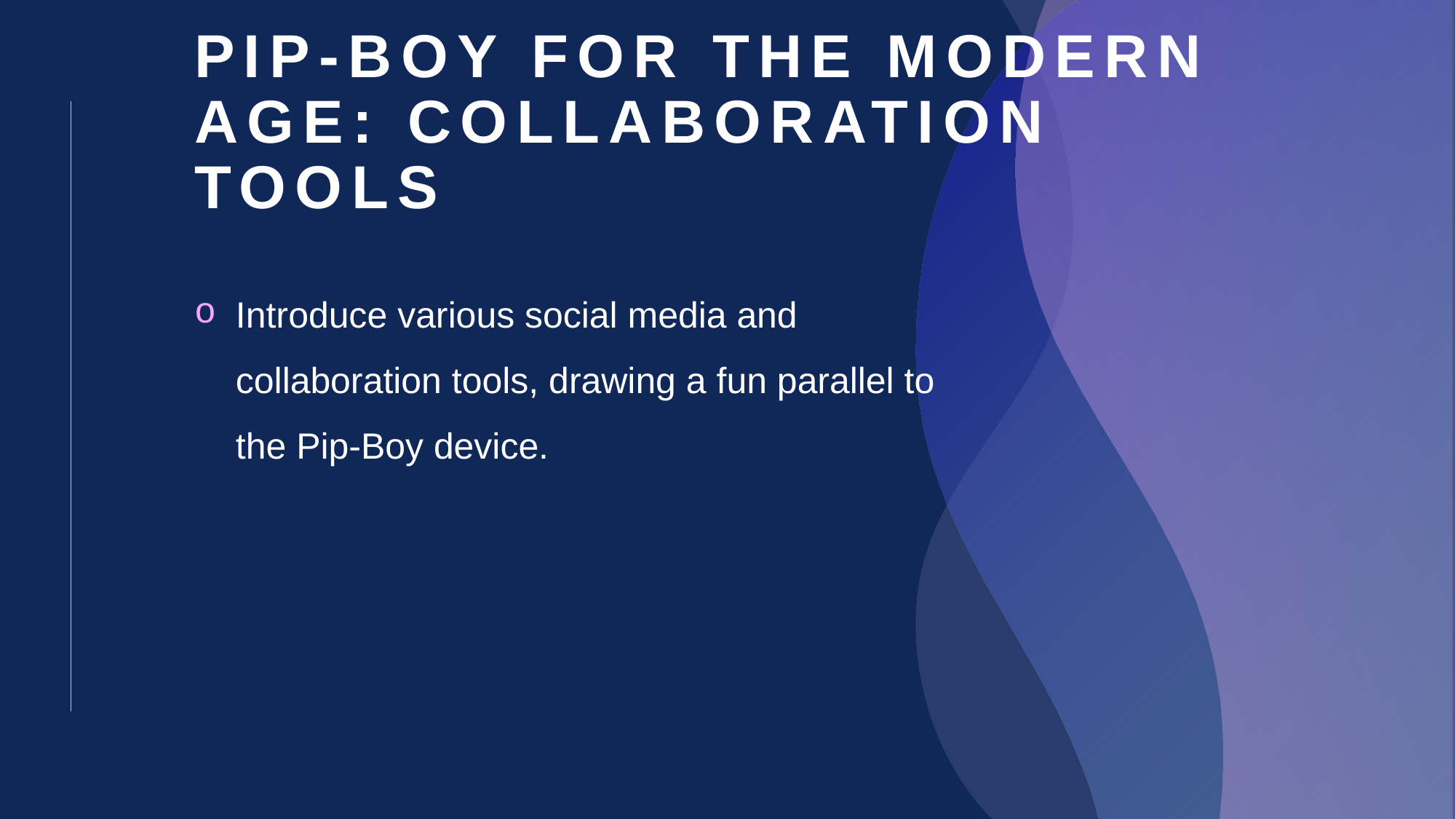

# Pip-Boy for the Modern Age: Collaboration Tools
Introduce various social media and collaboration tools, drawing a fun parallel to the Pip-Boy device.